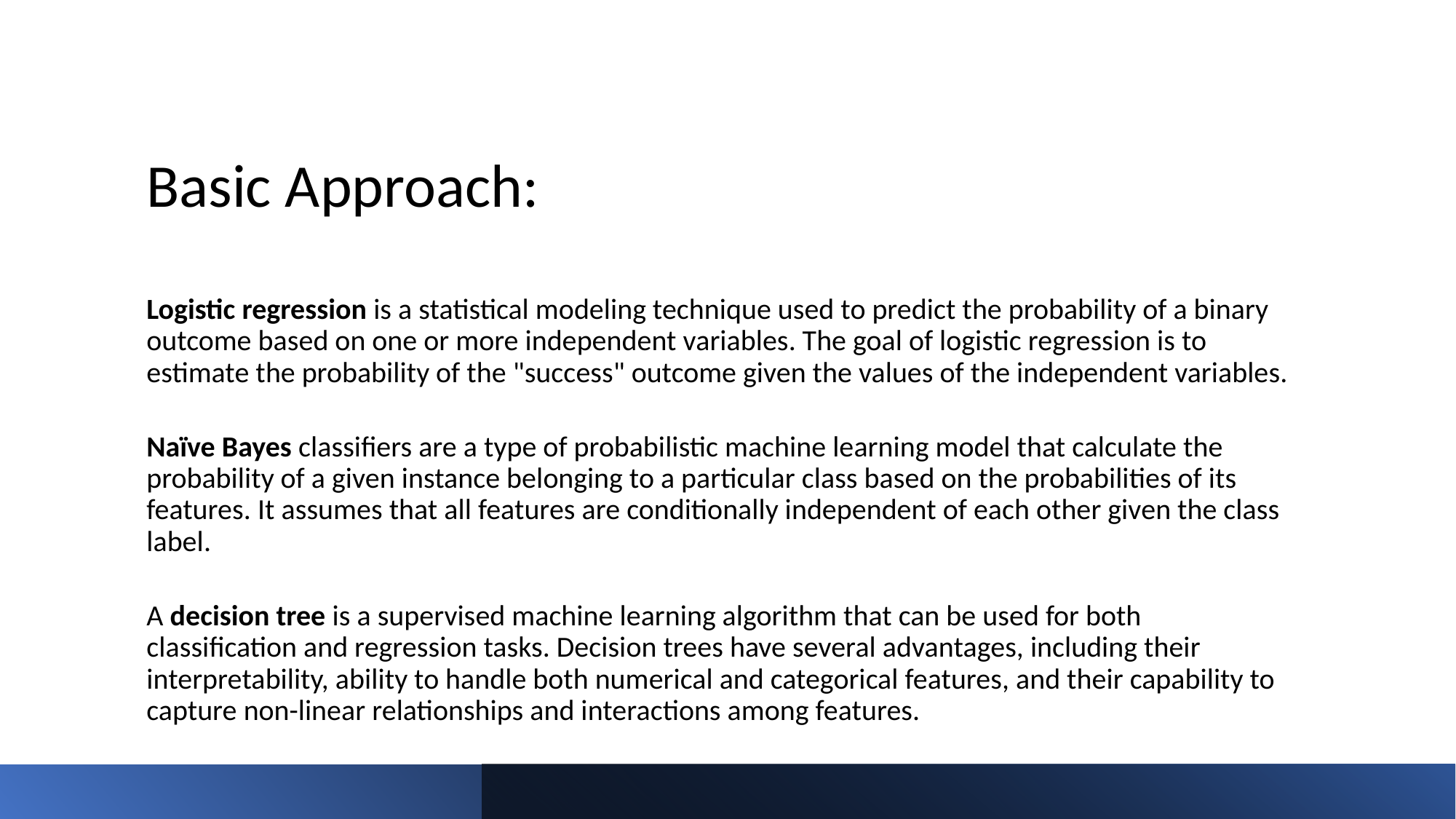

# Basic Approach:
Logistic regression is a statistical modeling technique used to predict the probability of a binary outcome based on one or more independent variables. The goal of logistic regression is to estimate the probability of the "success" outcome given the values of the independent variables.

Naïve Bayes classifiers are a type of probabilistic machine learning model that calculate the probability of a given instance belonging to a particular class based on the probabilities of its features. It assumes that all features are conditionally independent of each other given the class label.

A decision tree is a supervised machine learning algorithm that can be used for both classification and regression tasks. Decision trees have several advantages, including their interpretability, ability to handle both numerical and categorical features, and their capability to capture non-linear relationships and interactions among features.